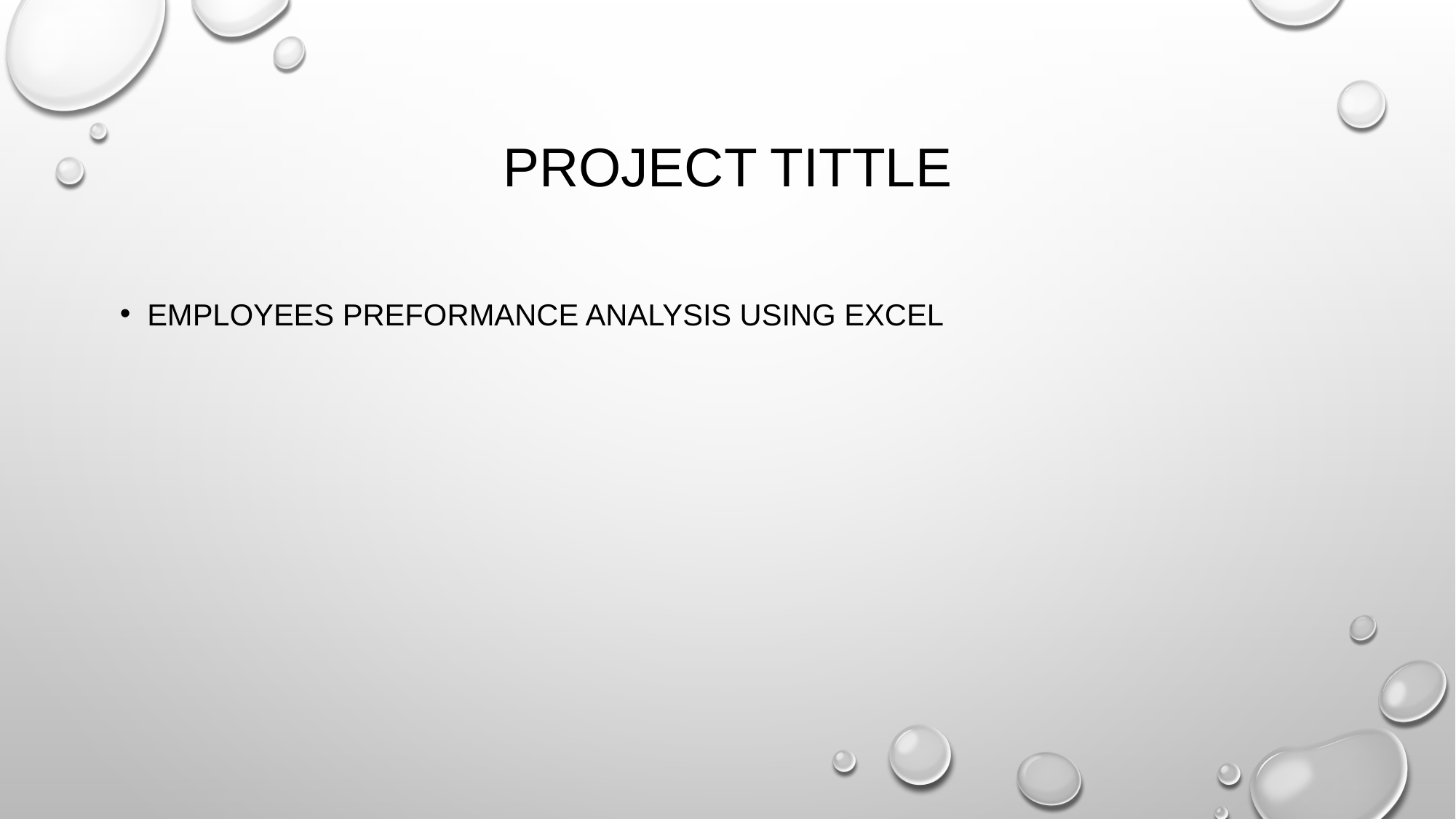

# PROJECT TITTLE
EMPLOYEES PREFORMANCE ANALYSIS USING EXCEL